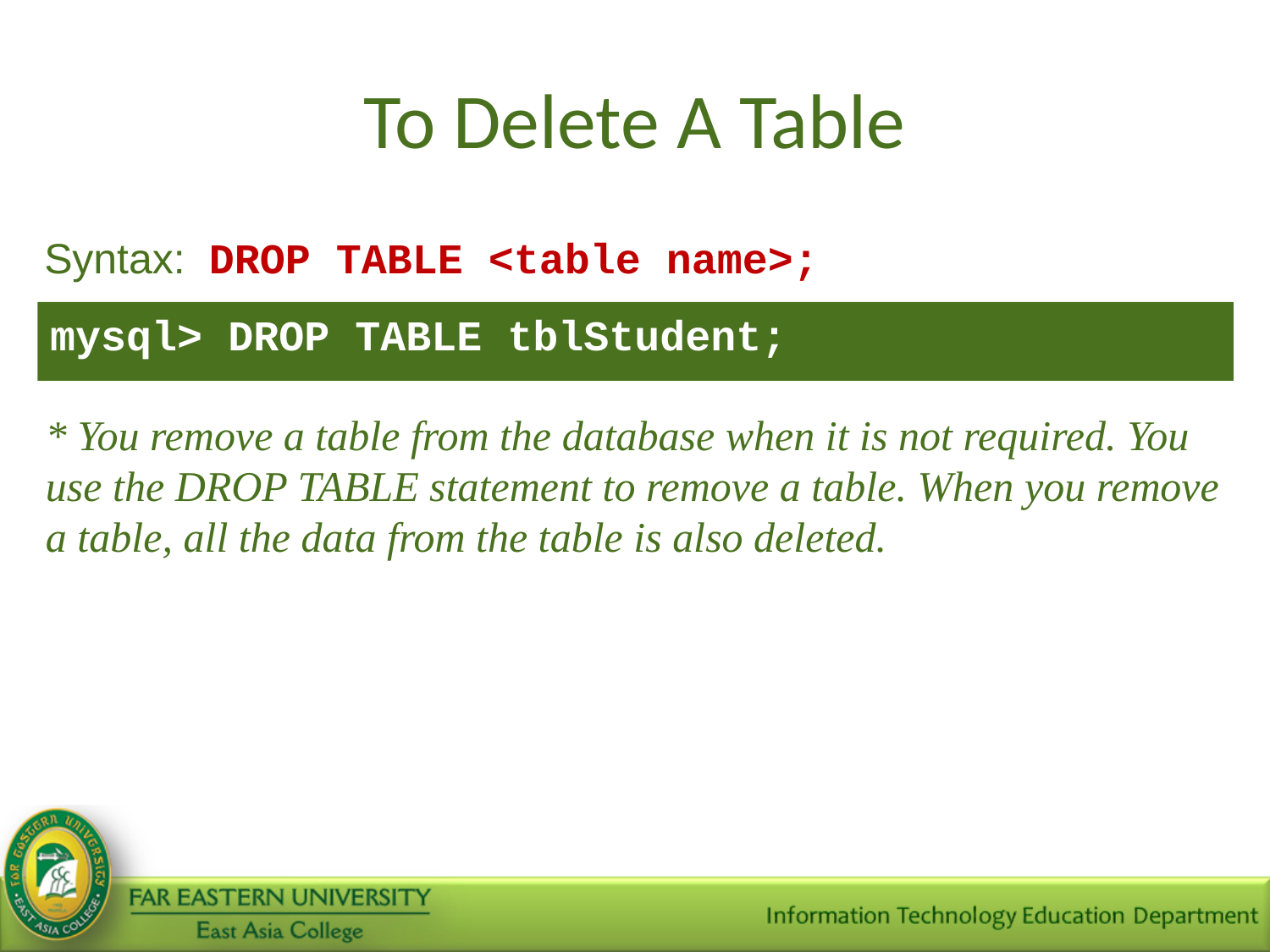

# To Delete A Table
Syntax:  DROP TABLE <table name>;
mysql> DROP TABLE tblStudent;

* You remove a table from the database when it is not required. You use the DROP TABLE statement to remove a table. When you remove a table, all the data from the table is also deleted.